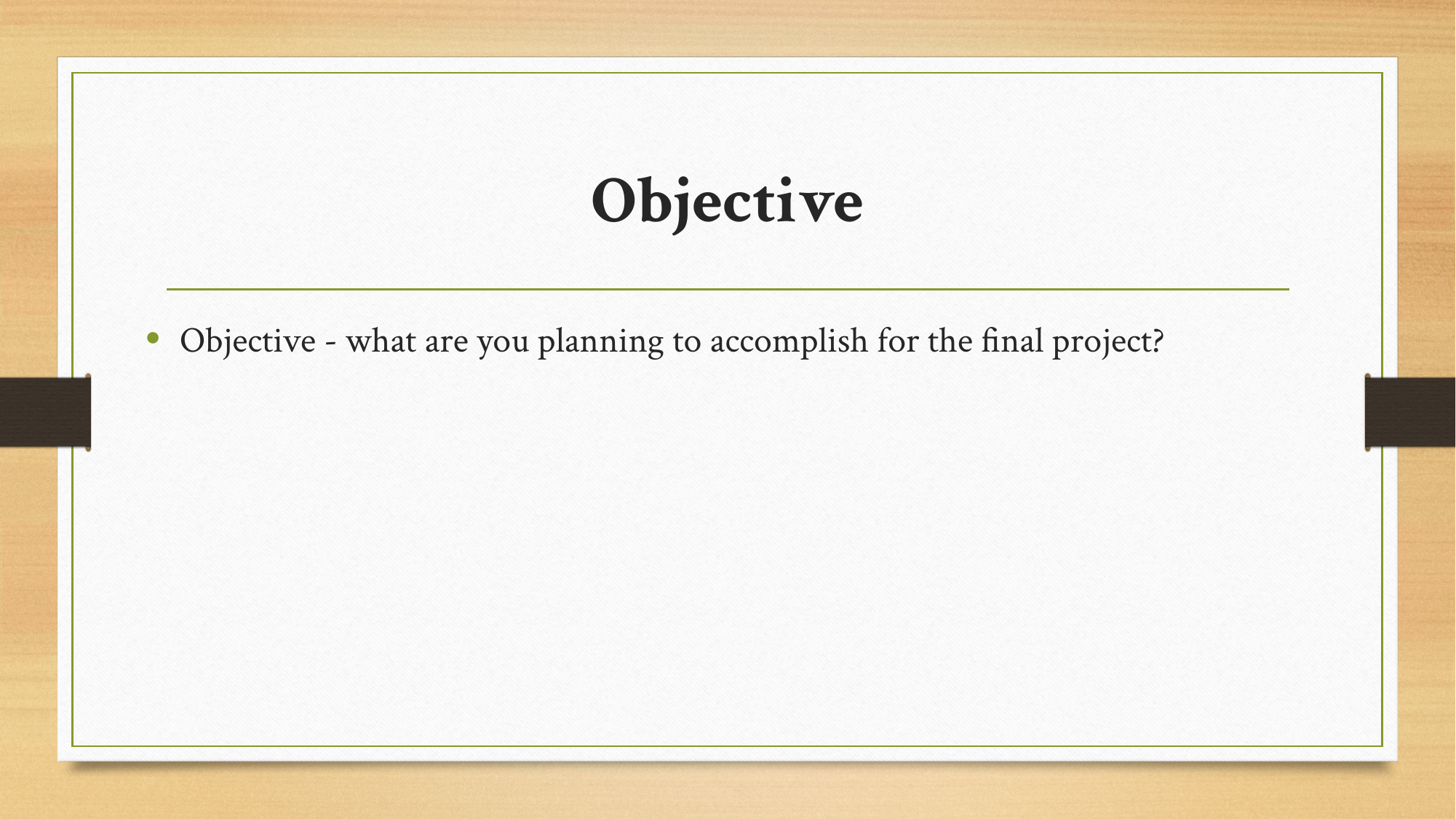

# Objective
Objective - what are you planning to accomplish for the final project?